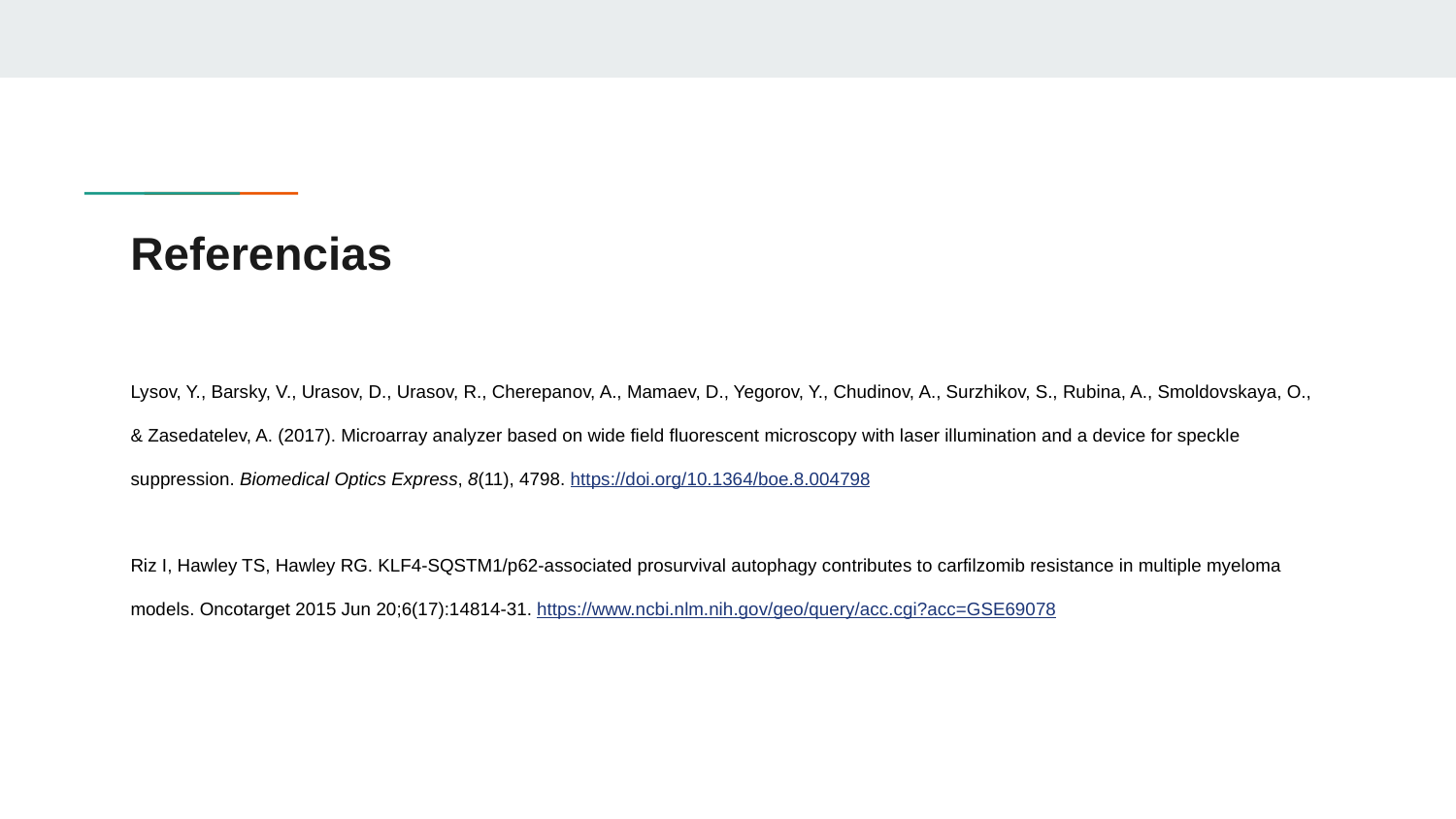

# Referencias
Lysov, Y., Barsky, V., Urasov, D., Urasov, R., Cherepanov, A., Mamaev, D., Yegorov, Y., Chudinov, A., Surzhikov, S., Rubina, A., Smoldovskaya, O., & Zasedatelev, A. (2017). Microarray analyzer based on wide field fluorescent microscopy with laser illumination and a device for speckle suppression. Biomedical Optics Express, 8(11), 4798. https://doi.org/10.1364/boe.8.004798

Riz I, Hawley TS, Hawley RG. KLF4-SQSTM1/p62-associated prosurvival autophagy contributes to carfilzomib resistance in multiple myeloma models. Oncotarget 2015 Jun 20;6(17):14814-31. https://www.ncbi.nlm.nih.gov/geo/query/acc.cgi?acc=GSE69078